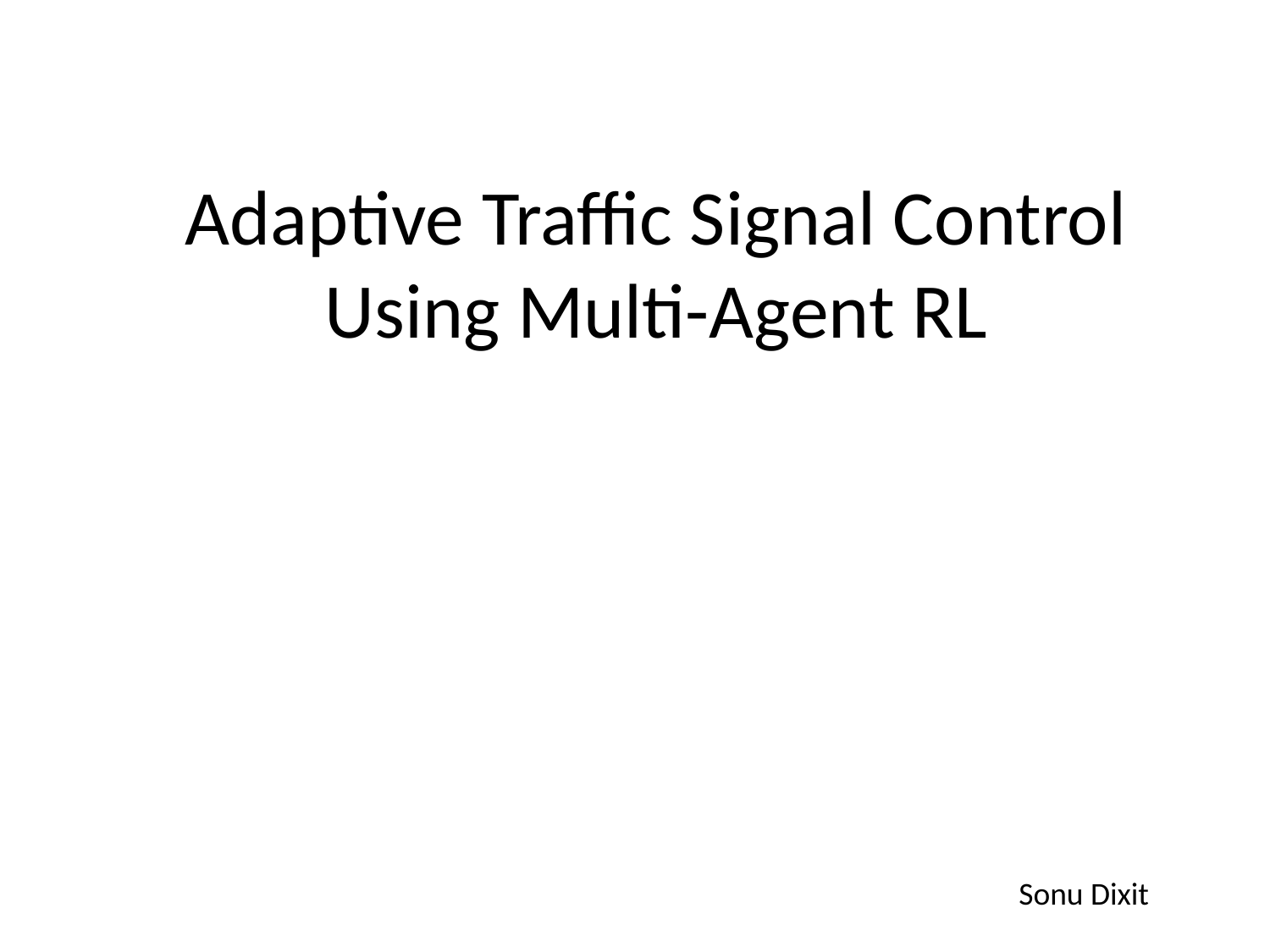

# Adaptive Traffic Signal Control Using Multi-Agent RL
Sonu Dixit